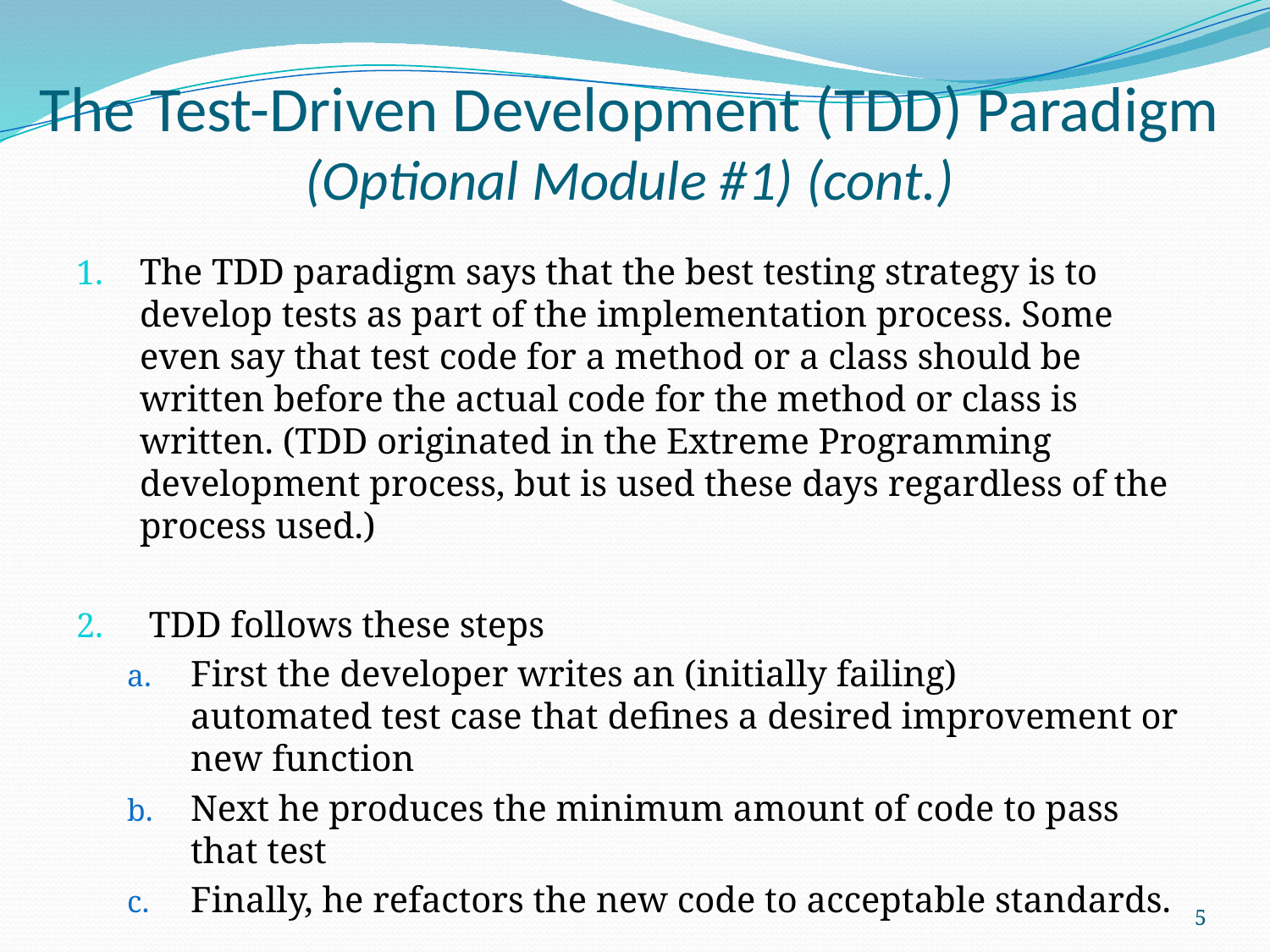

# The Test-Driven Development (TDD) Paradigm (Optional Module #1) (cont.)
The TDD paradigm says that the best testing strategy is to develop tests as part of the implementation process. Some even say that test code for a method or a class should be written before the actual code for the method or class is written. (TDD originated in the Extreme Programming development process, but is used these days regardless of the process used.)

 TDD follows these steps
First the developer writes an (initially failing) automated test case that defines a desired improvement or new function
Next he produces the minimum amount of code to pass that test
Finally, he refactors the new code to acceptable standards.

5